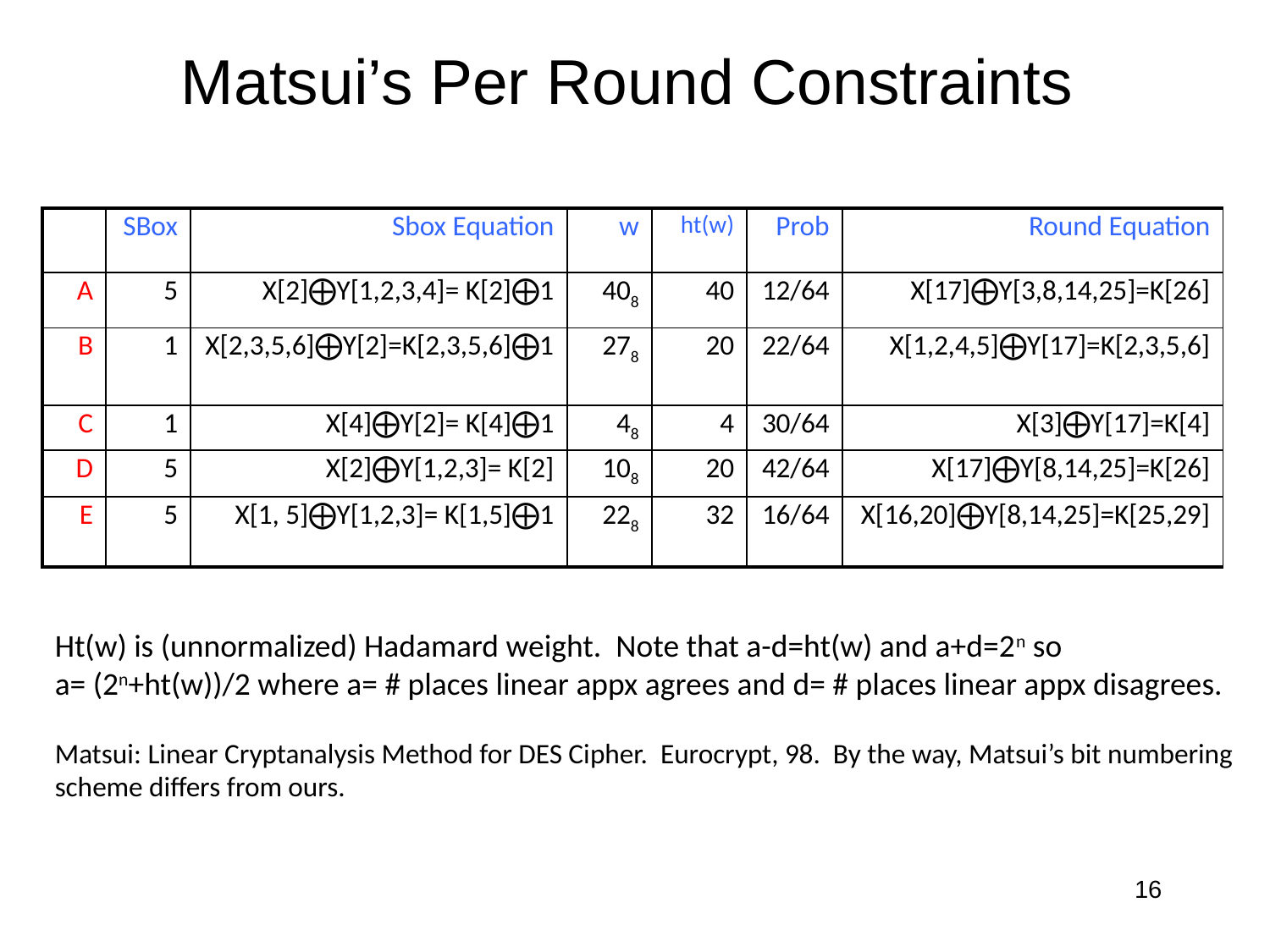

# Matsui’s Per Round Constraints
|  | SBox | Sbox Equation | w | ht(w) | Prob | Round Equation |
| --- | --- | --- | --- | --- | --- | --- |
| A | 5 | X[2]⨁Y[1,2,3,4]= K[2]⨁1 | 408 | 40 | 12/64 | X[17]⨁Y[3,8,14,25]=K[26] |
| B | 1 | X[2,3,5,6]⨁Y[2]=K[2,3,5,6]⨁1 | 278 | 20 | 22/64 | X[1,2,4,5]⨁Y[17]=K[2,3,5,6] |
| C | 1 | X[4]⨁Y[2]= K[4]⨁1 | 48 | 4 | 30/64 | X[3]⨁Y[17]=K[4] |
| D | 5 | X[2]⨁Y[1,2,3]= K[2] | 108 | 20 | 42/64 | X[17]⨁Y[8,14,25]=K[26] |
| E | 5 | X[1, 5]⨁Y[1,2,3]= K[1,5]⨁1 | 228 | 32 | 16/64 | X[16,20]⨁Y[8,14,25]=K[25,29] |
Ht(w) is (unnormalized) Hadamard weight.  Note that a-d=ht(w) and a+d=2n so
a= (2n+ht(w))/2 where a= # places linear appx agrees and d= # places linear appx disagrees.

Matsui: Linear Cryptanalysis Method for DES Cipher.  Eurocrypt, 98.  By the way, Matsui’s bit numbering scheme differs from ours.
16